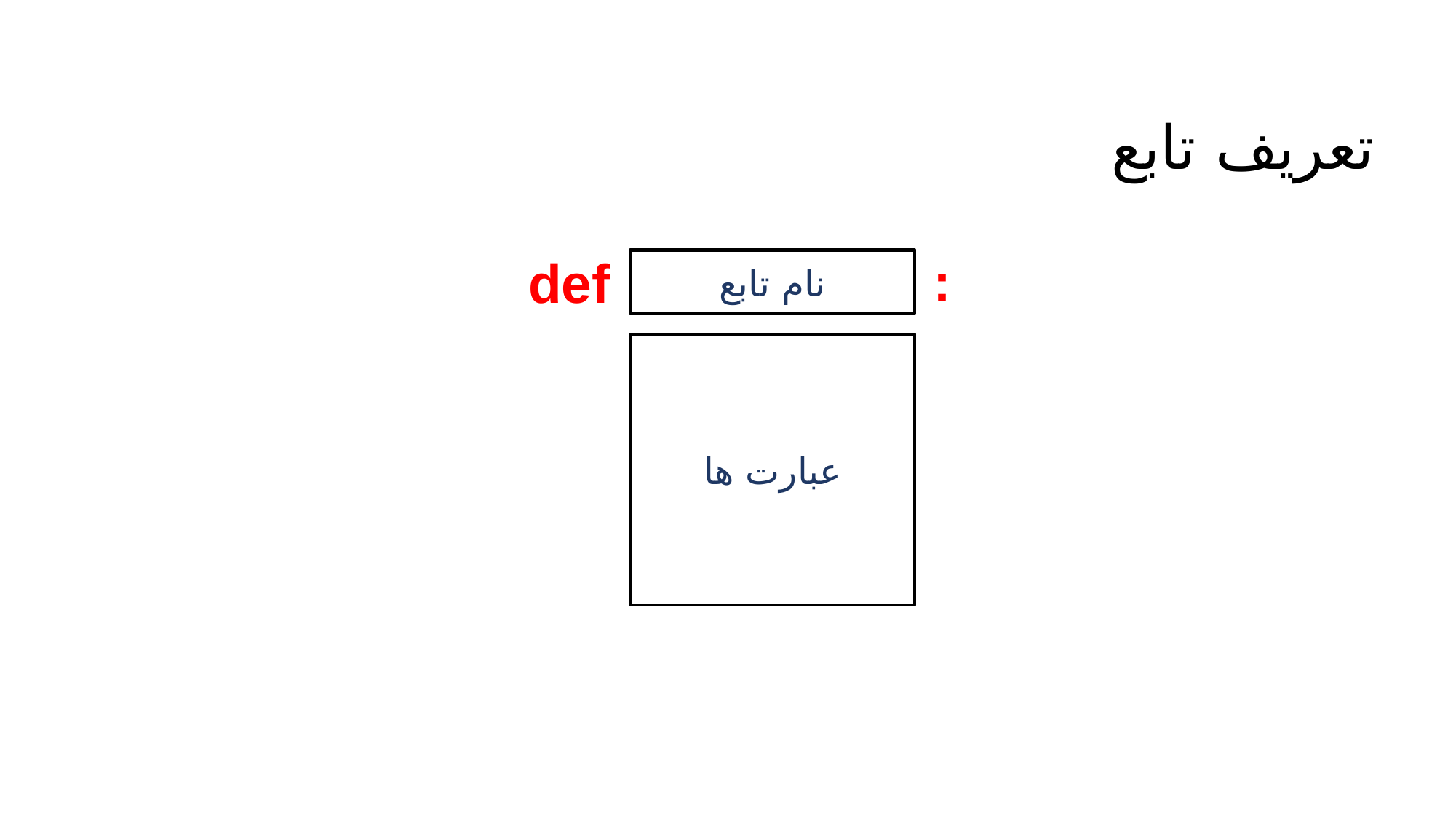

# تعریف تابع
:
def
نام تابع
عبارت ها